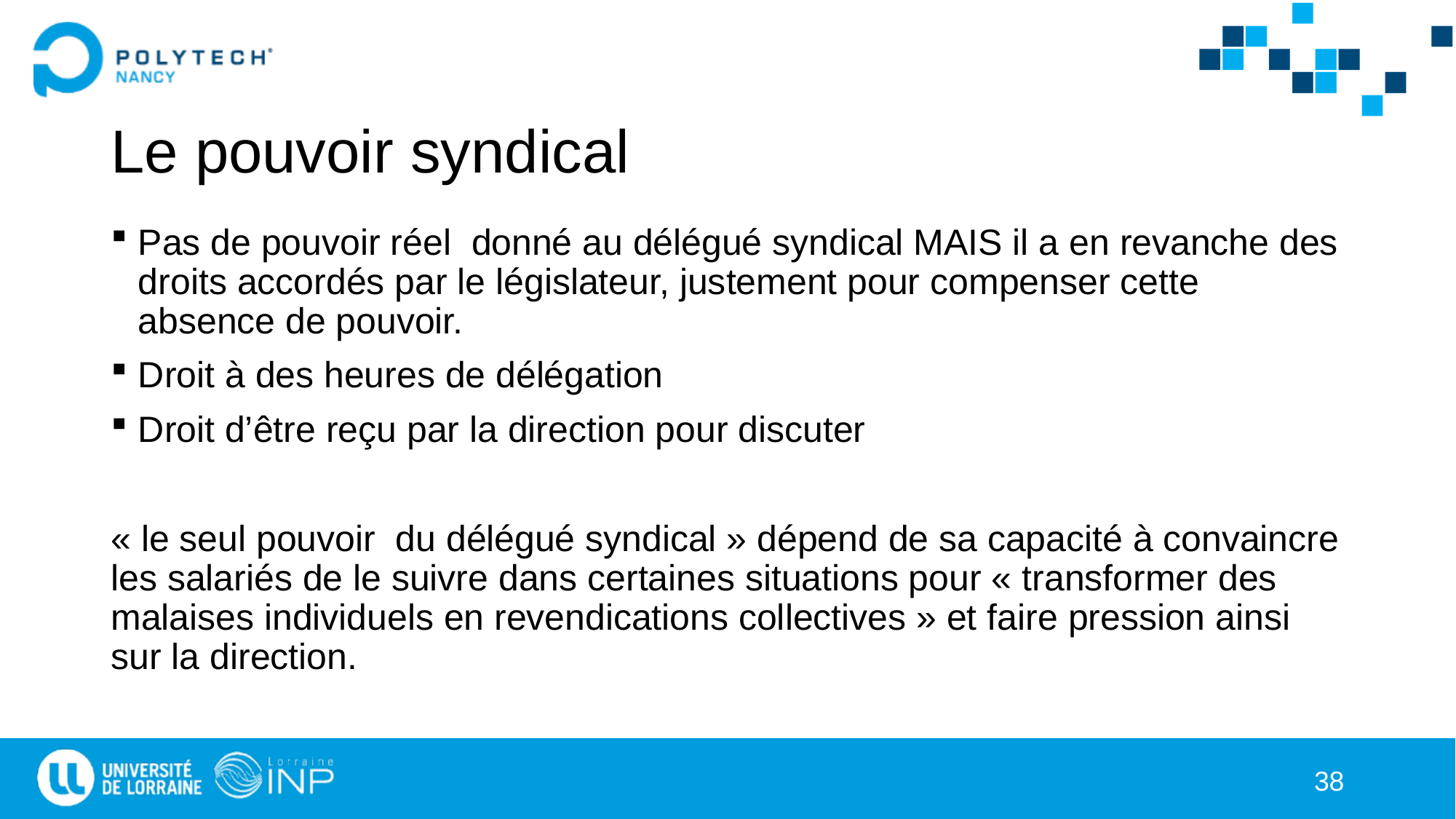

# Le pouvoir syndical
Pas de pouvoir réel  donné au délégué syndical MAIS il a en revanche des droits accordés par le législateur, justement pour compenser cette absence de pouvoir.
Droit à des heures de délégation
Droit d’être reçu par la direction pour discuter

« le seul pouvoir  du délégué syndical » dépend de sa capacité à convaincre les salariés de le suivre dans certaines situations pour « transformer des malaises individuels en revendications collectives » et faire pression ainsi sur la direction.